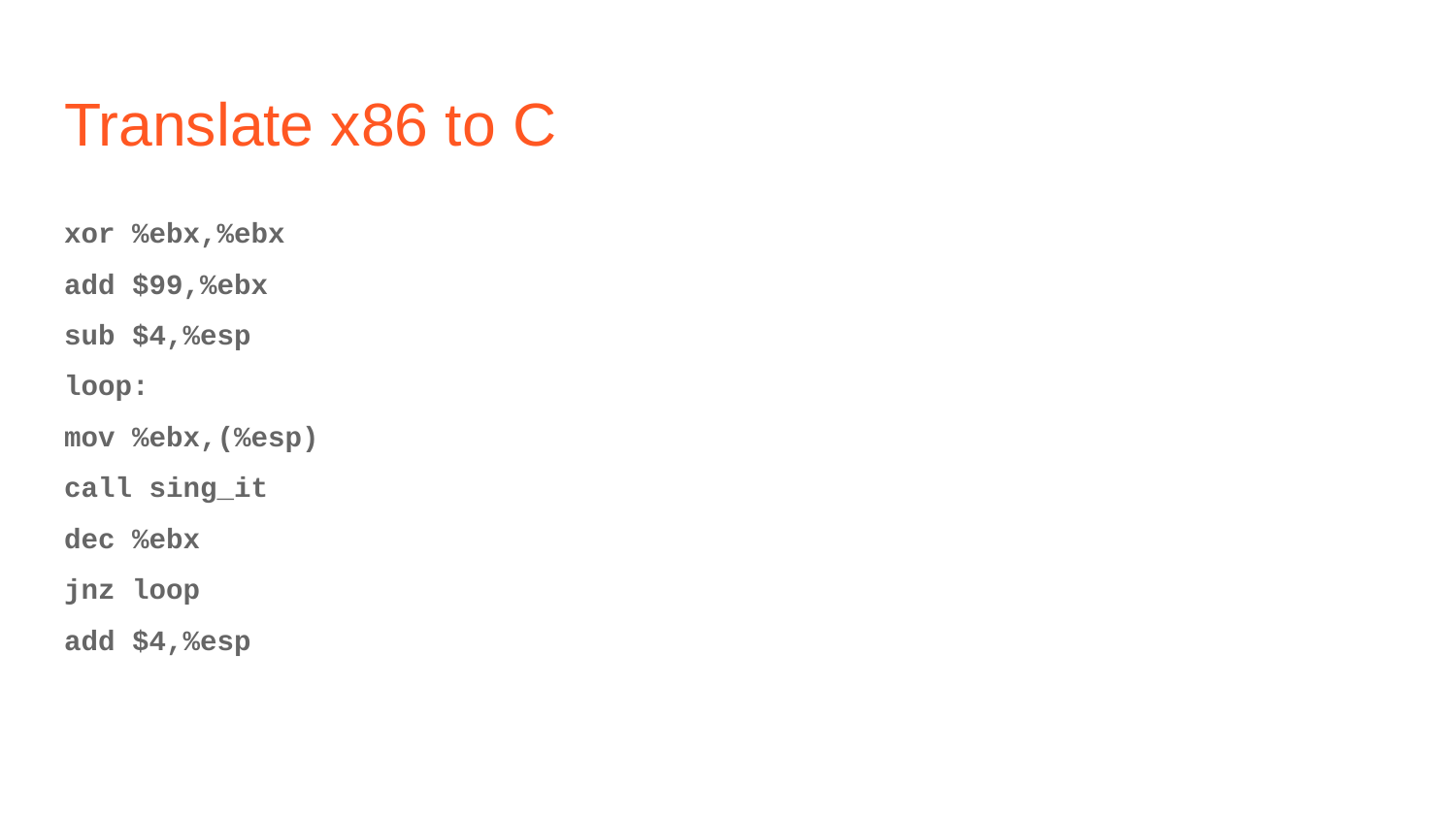

# Translate x86 to C
xor %ebx,%ebx
add $99,%ebx
sub $4,%esp
loop:
mov %ebx,(%esp)
call sing_it
dec %ebx
jnz loop
add $4,%esp